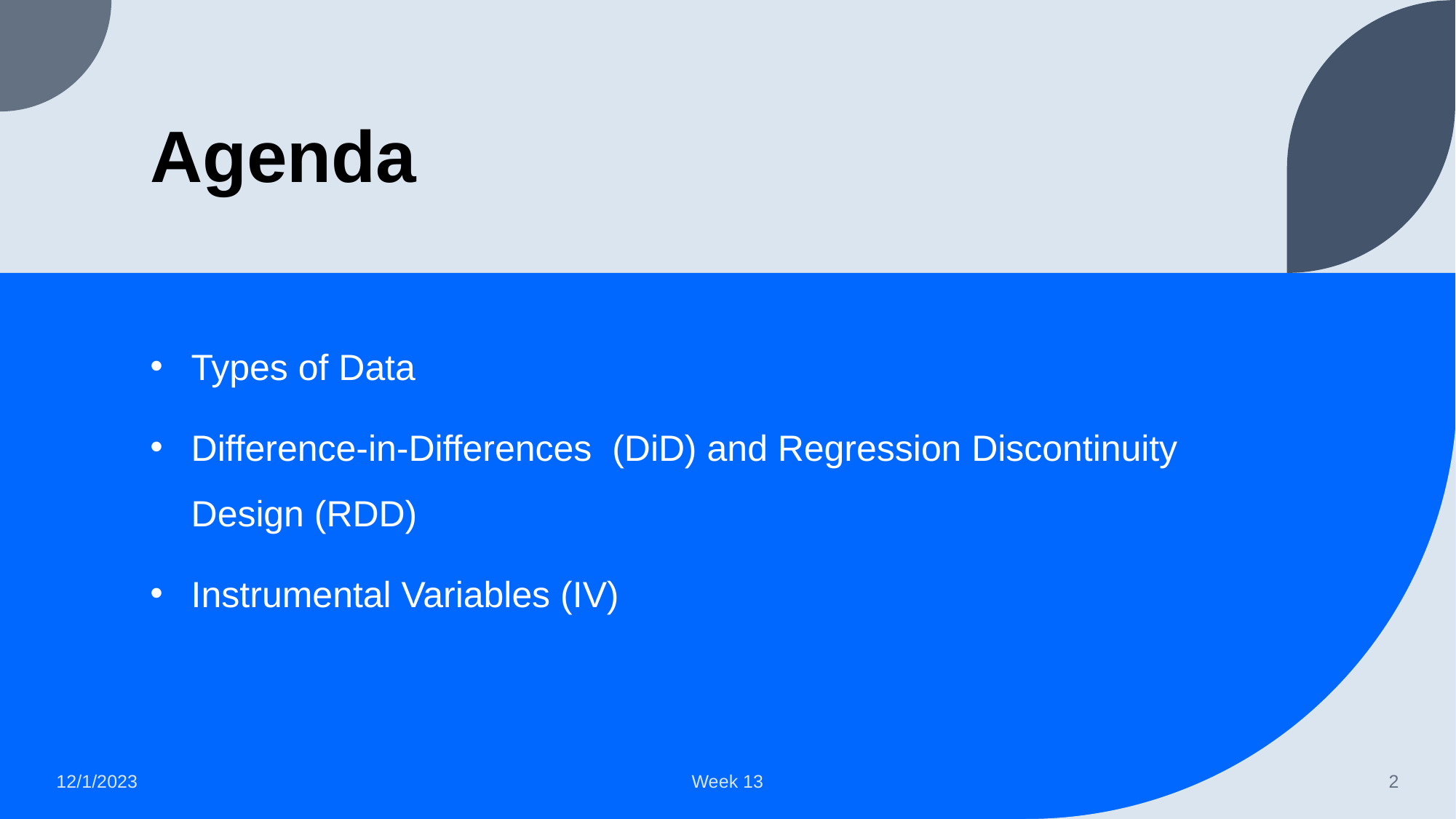

# Agenda
Types of Data
Difference-in-Differences  (DiD) and Regression Discontinuity Design (RDD)
Instrumental Variables (IV)
12/1/2023
Week 13
2